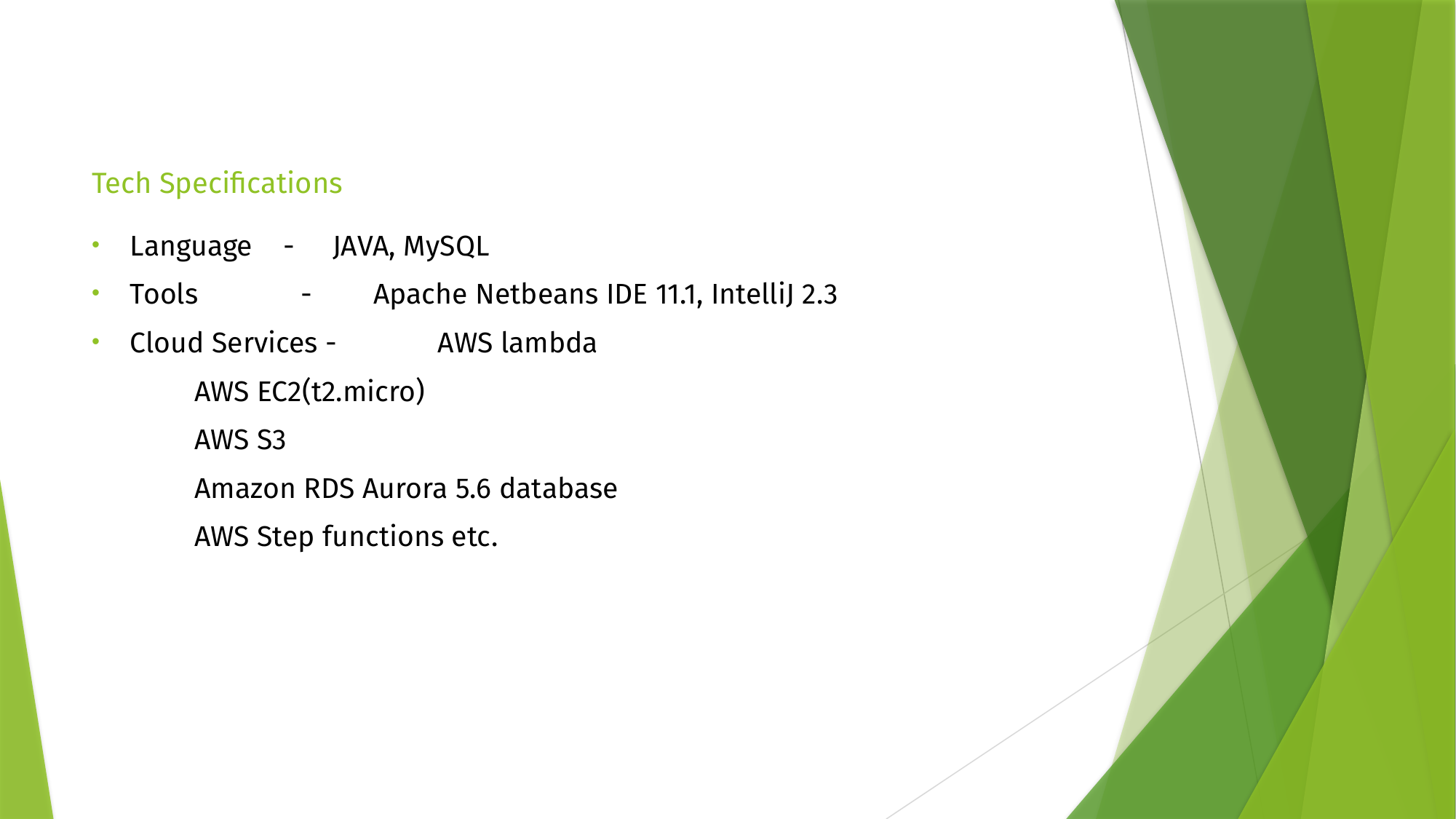

# Tech Specifications
Language    -     JAVA, MySQL
Tools	         -        Apache Netbeans IDE 11.1, IntelliJ 2.3
Cloud Services - 	AWS lambda
					AWS EC2(t2.micro)
					AWS S3
  					Amazon RDS Aurora 5.6 database
					AWS Step functions etc.